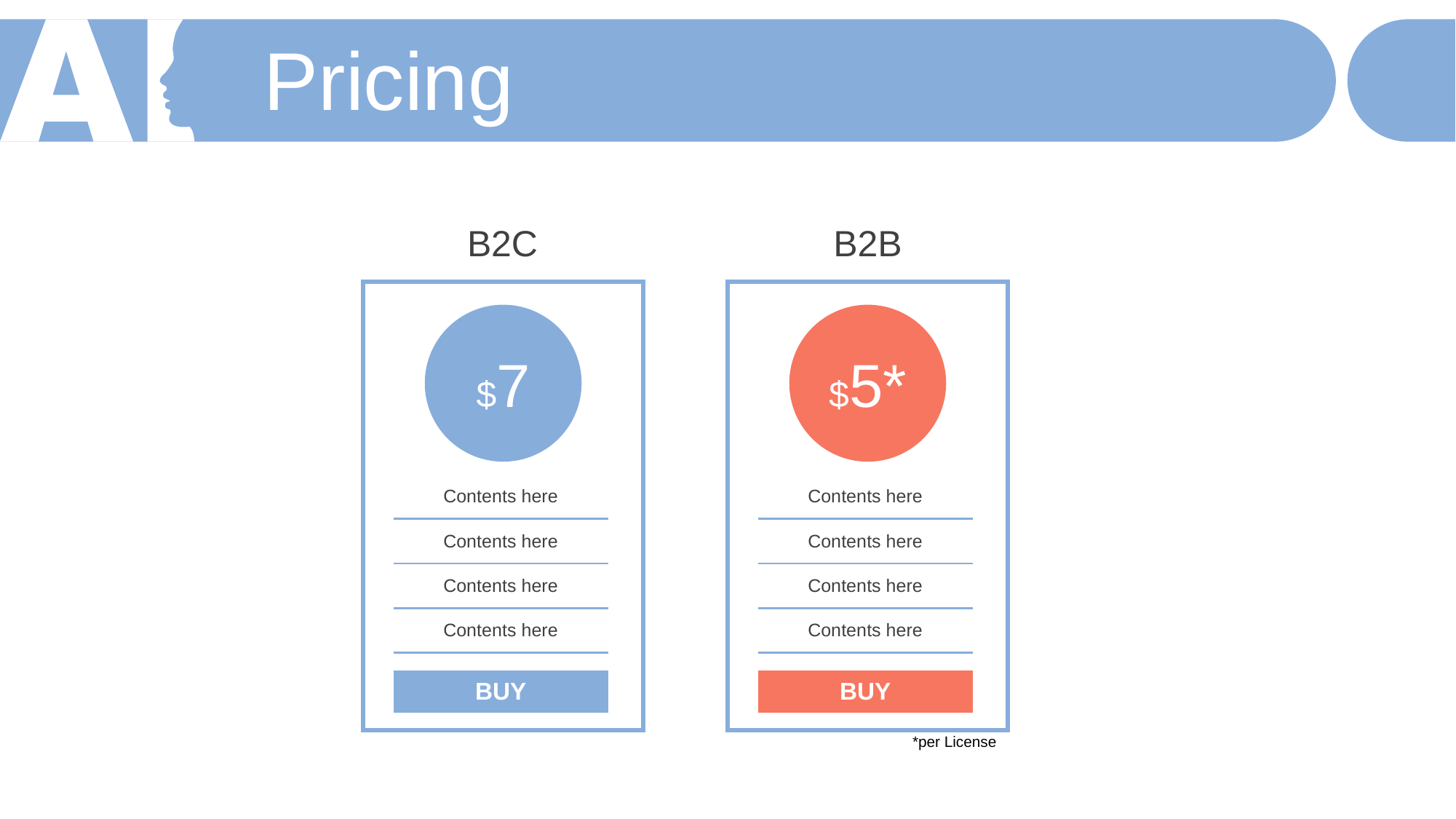

Pricing
B2C
B2B
|  |  |  |
| --- | --- | --- |
|  | Contents here |  |
|  | Contents here |  |
|  | Contents here |  |
|  | Contents here |  |
|  |  |  |
|  | BUY |  |
|  |  |  |
|  |  |  |
| --- | --- | --- |
|  | Contents here |  |
|  | Contents here |  |
|  | Contents here |  |
|  | Contents here |  |
|  |  |  |
|  | BUY |  |
|  |  |  |
$7
$5*
*per License